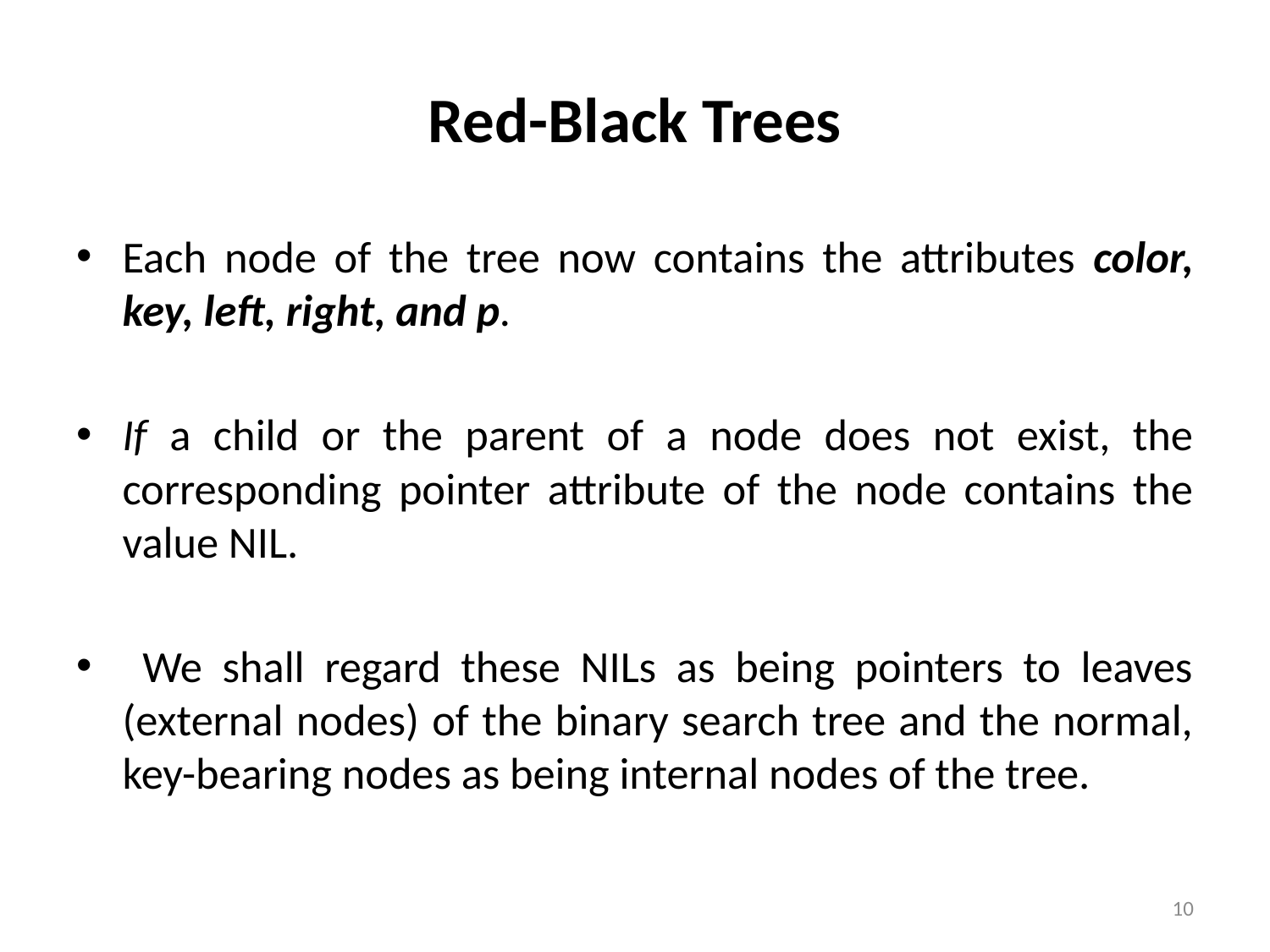

# Red-Black Trees
Each node of the tree now contains the attributes color, key, left, right, and p.

If a child or the parent of a node does not exist, the corresponding pointer attribute of the node contains the value NIL.

 We shall regard these NILs as being pointers to leaves (external nodes) of the binary search tree and the normal, key-bearing nodes as being internal nodes of the tree.
10